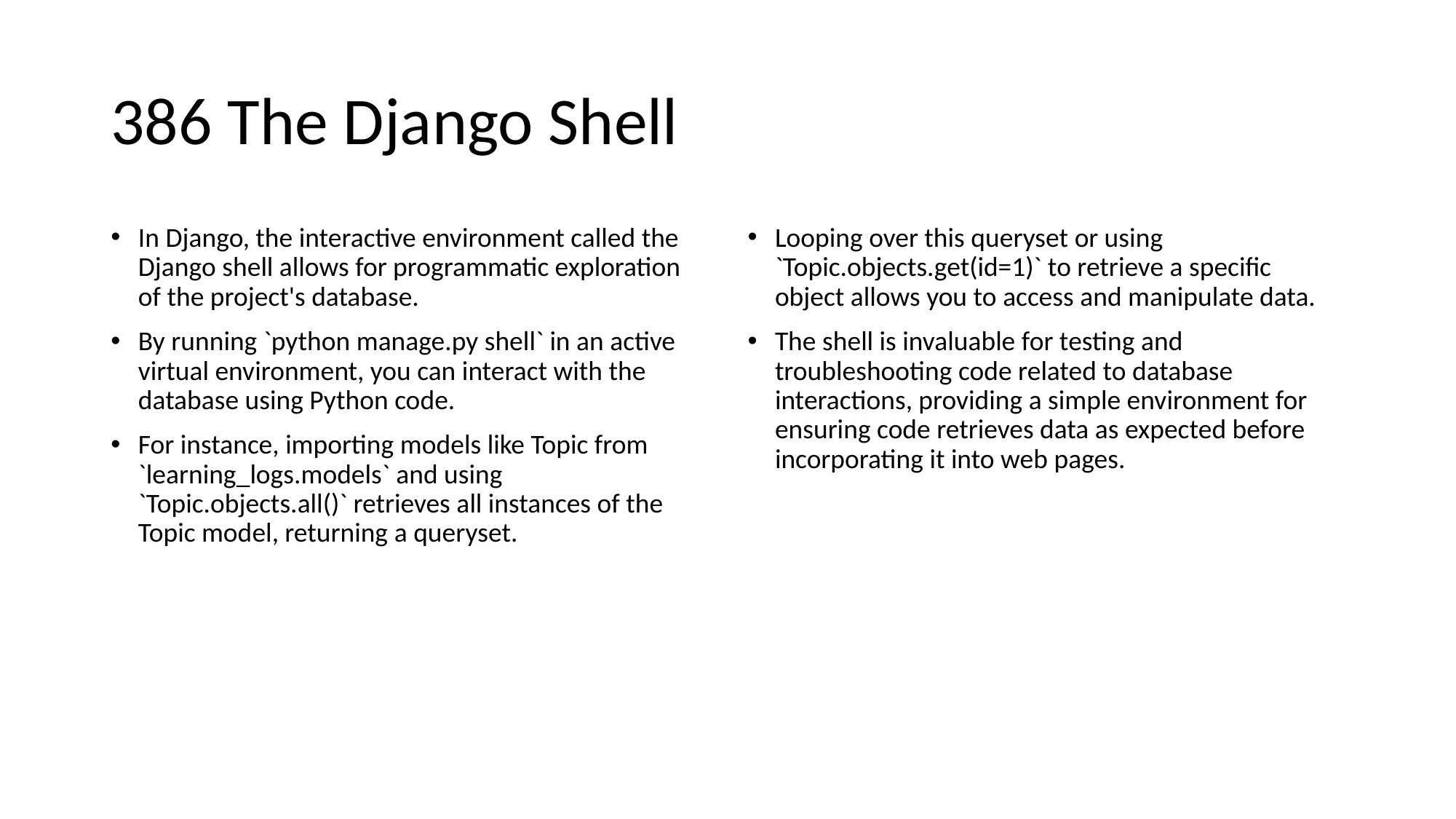

# 386 The Django Shell
In Django, the interactive environment called the Django shell allows for programmatic exploration of the project's database.
By running `python manage.py shell` in an active virtual environment, you can interact with the database using Python code.
For instance, importing models like Topic from `learning_logs.models` and using `Topic.objects.all()` retrieves all instances of the Topic model, returning a queryset.
Looping over this queryset or using `Topic.objects.get(id=1)` to retrieve a specific object allows you to access and manipulate data.
The shell is invaluable for testing and troubleshooting code related to database interactions, providing a simple environment for ensuring code retrieves data as expected before incorporating it into web pages.